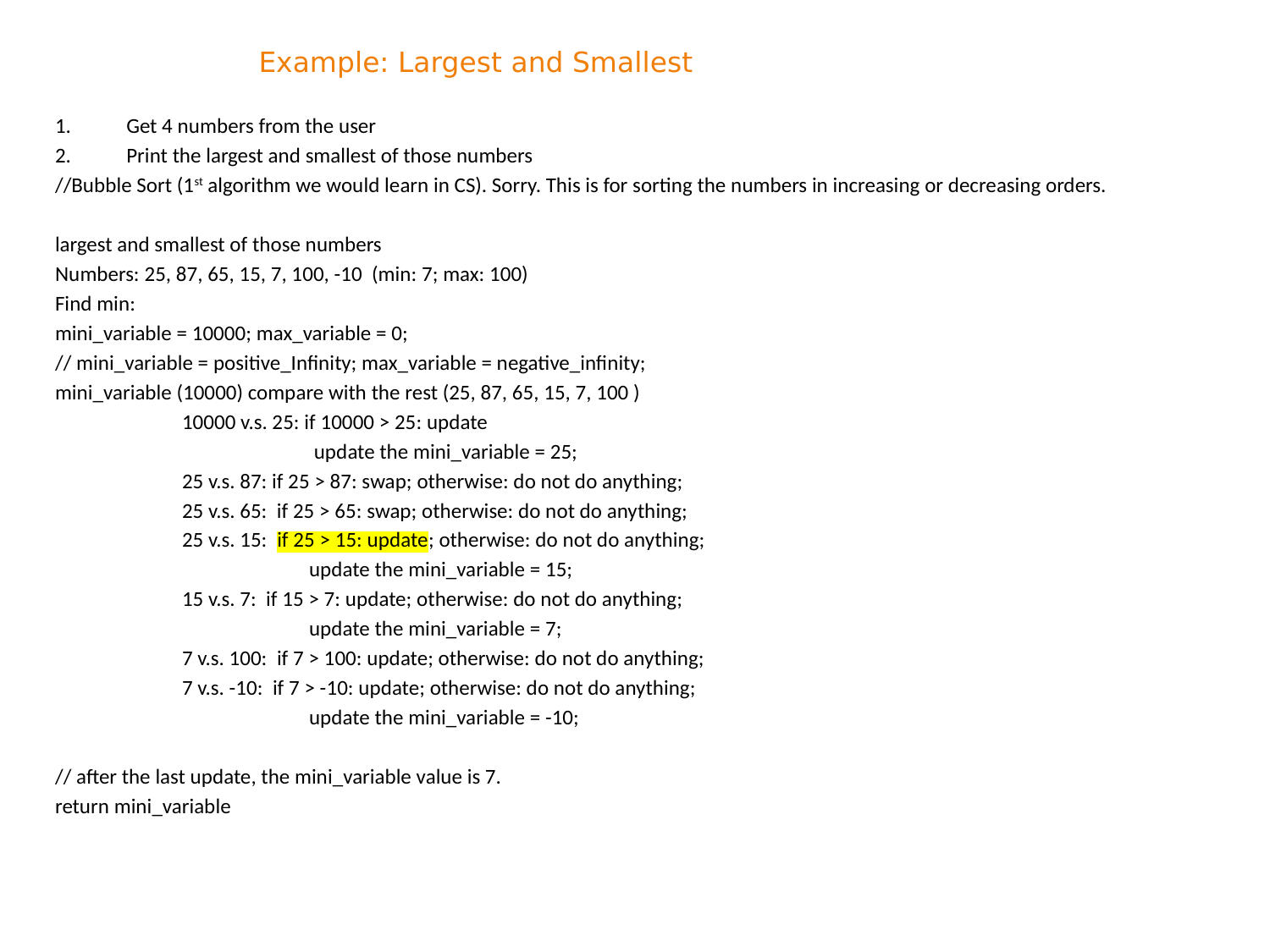

# Example: Largest and Smallest
Get 4 numbers from the user
Print the largest and smallest of those numbers
//Bubble Sort (1st algorithm we would learn in CS). Sorry. This is for sorting the numbers in increasing or decreasing orders.

largest and smallest of those numbers
Numbers: 25, 87, 65, 15, 7, 100, -10  (min: 7; max: 100)
Find min:
mini_variable = 10000; max_variable = 0;
// mini_variable = positive_Infinity; max_variable = negative_infinity;
mini_variable (10000) compare with the rest (25, 87, 65, 15, 7, 100 )
	10000 v.s. 25: if 10000 > 25: update
		 update the mini_variable = 25;
	25 v.s. 87: if 25 > 87: swap; otherwise: do not do anything;
	25 v.s. 65:  if 25 > 65: swap; otherwise: do not do anything;
	25 v.s. 15:  if 25 > 15: update; otherwise: do not do anything;
		update the mini_variable = 15;
	15 v.s. 7:  if 15 > 7: update; otherwise: do not do anything;
		update the mini_variable = 7;
	7 v.s. 100:  if 7 > 100: update; otherwise: do not do anything;
	7 v.s. -10:  if 7 > -10: update; otherwise: do not do anything;
		update the mini_variable = -10;

// after the last update, the mini_variable value is 7.
return mini_variable